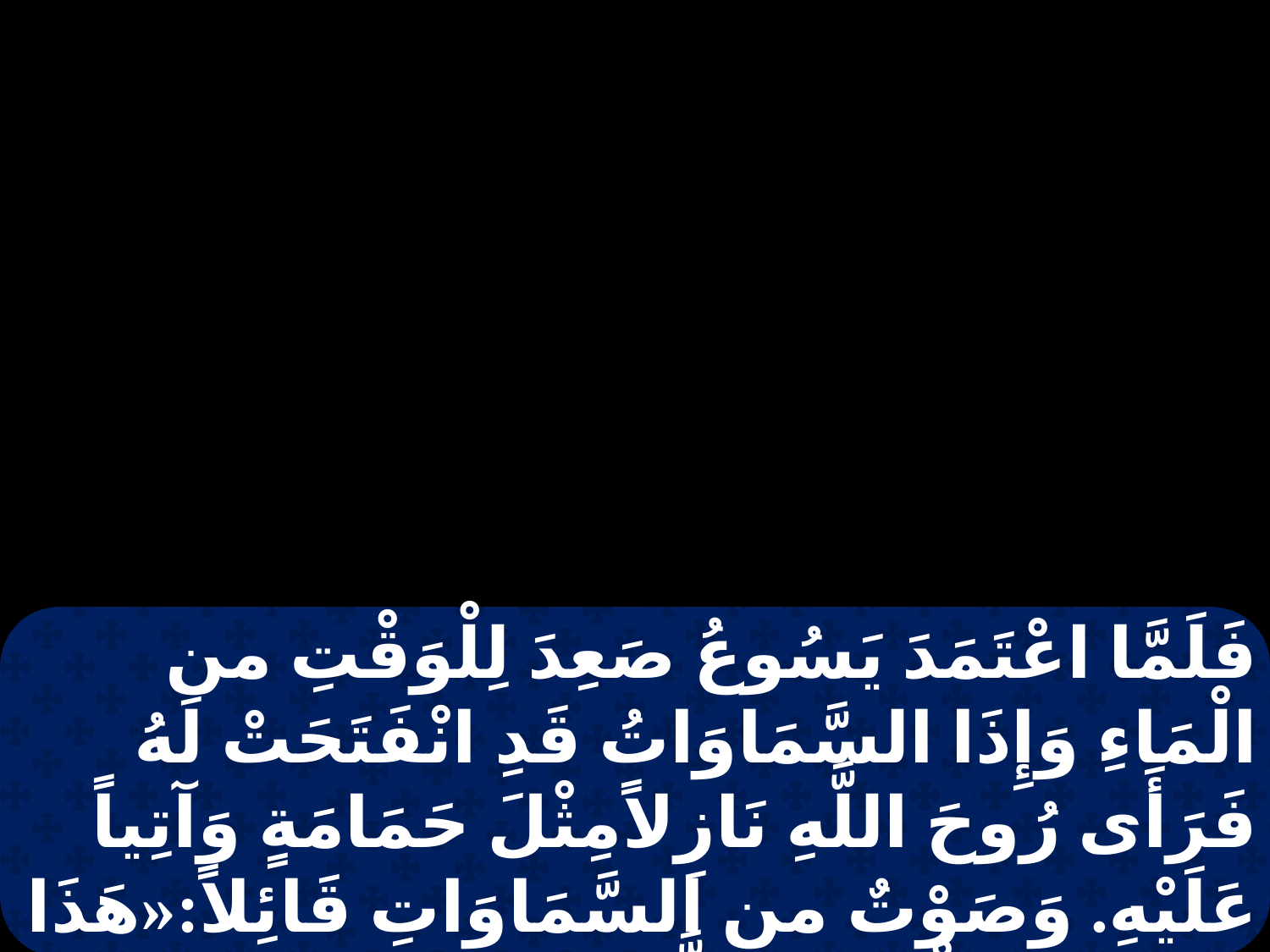

فَلَمَّا اعْتَمَدَ يَسُوعُ صَعِدَ لِلْوَقْتِ من الْمَاءِ وَإِذَا السَّمَاوَاتُ قَدِ انْفَتَحَتْ لَهُ فَرَأَى رُوحَ اللَّهِ نَازِلاًمِثْلَ حَمَامَةٍ وَآتِياً عَلَيْهِ. وَصَوْتٌ من السَّمَاوَاتِ قَائِلاً:«هَذَا هُوَ ابْنِي الْحَبِيبُ الَّذِي بِهِ سُرِرْتُ».